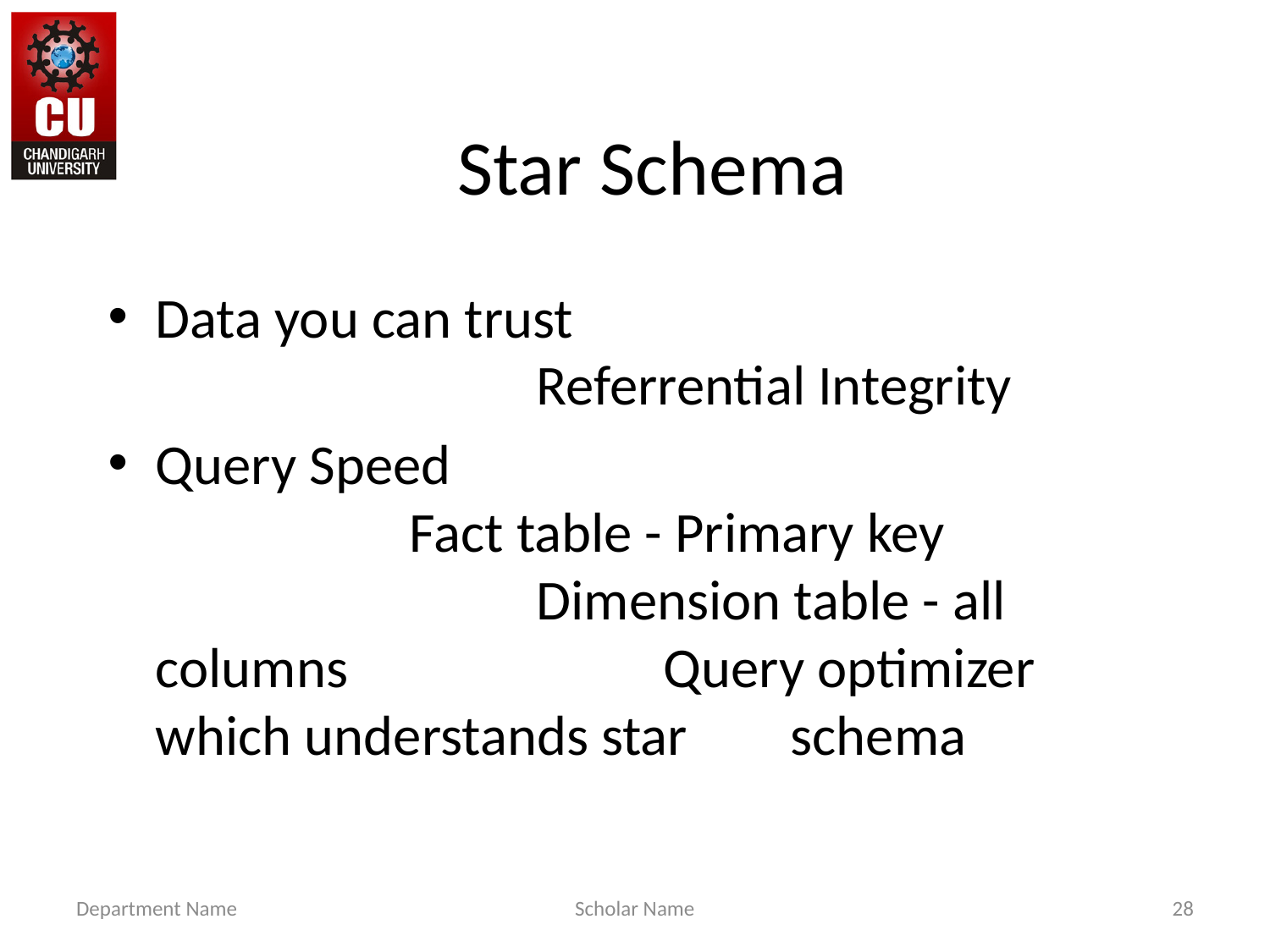

# Star Schema
Data you can trust							Referrential Integrity
Query Speed							Fact table - Primary key				Dimension table - all columns			Query optimizer which understands star 	schema
Department Name
Scholar Name
28